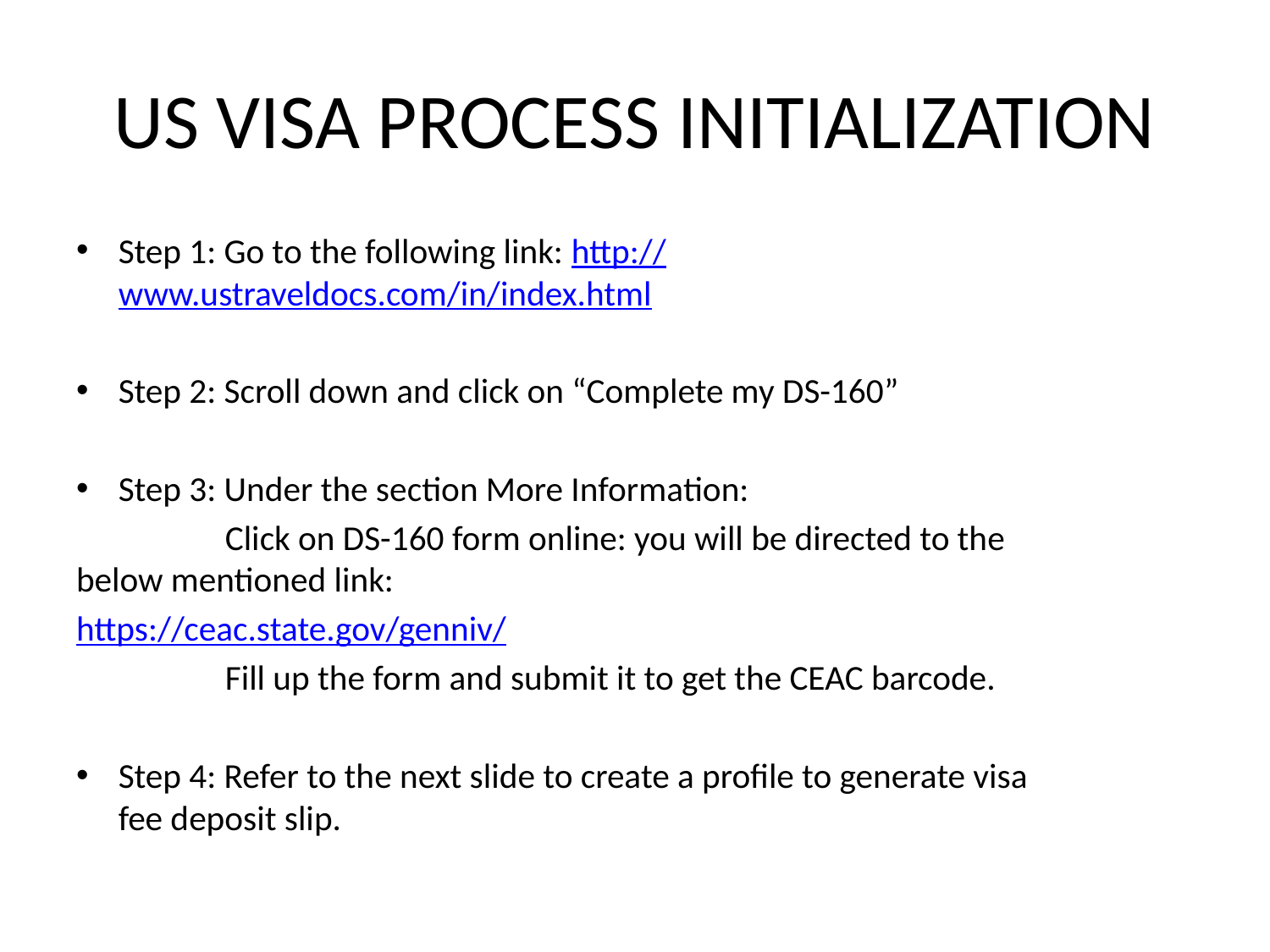

# US VISA PROCESS INITIALIZATION
Step 1: Go to the following link: http://www.ustraveldocs.com/in/index.html

Step 2: Scroll down and click on “Complete my DS-160”

Step 3: Under the section More Information:
                   Click on DS-160 form online: you will be directed to the        	     below mentioned link:
https://ceac.state.gov/genniv/
                   Fill up the form and submit it to get the CEAC barcode.

Step 4: Refer to the next slide to create a profile to generate visa         	    fee deposit slip.